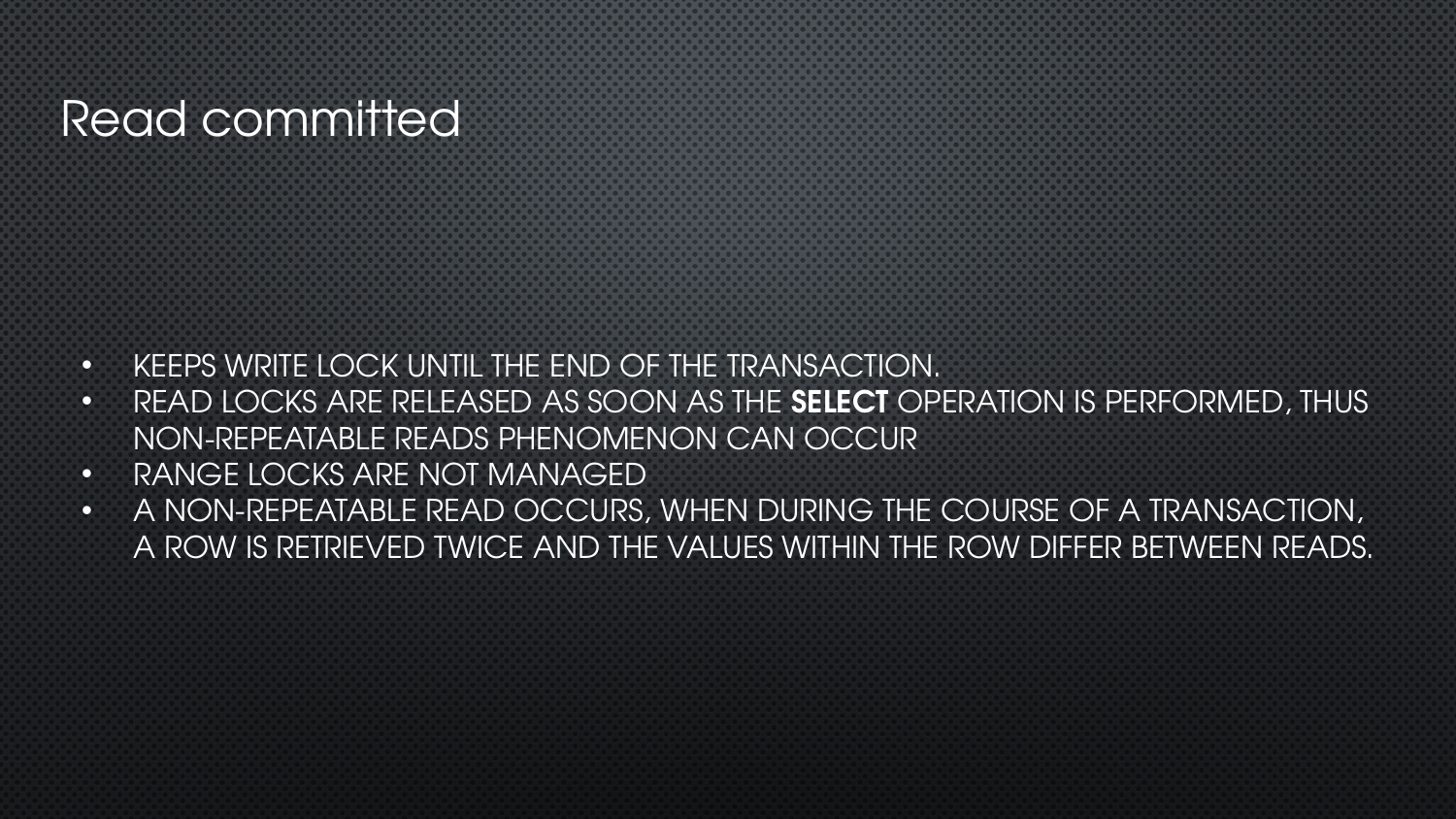

# Read committed
Keeps write lock until the end of the transaction.
Read locks are released as soon as the SELECT operation is performed, thus non-repeatable reads phenomenon can occur
Range locks are not managed
A non-repeatable read occurs, when during the course of a transaction, a row is retrieved twice and the values within the row differ between reads.